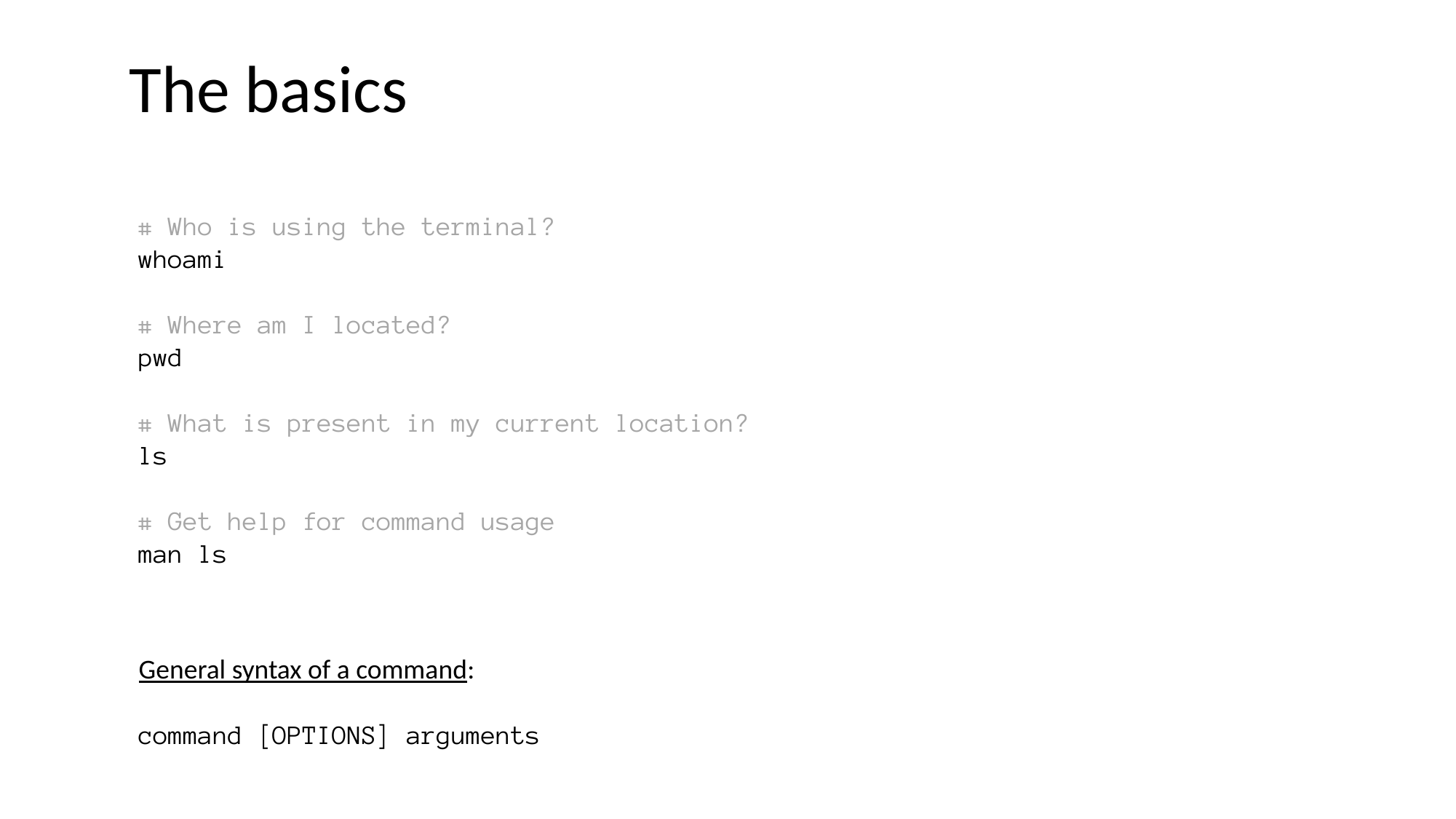

The basics
# Who is using the terminal?
whoami

# Where am I located?
pwd

# What is present in my current location?
ls

# Get help for command usage
man ls
General syntax of a command:

command [OPTIONS] arguments